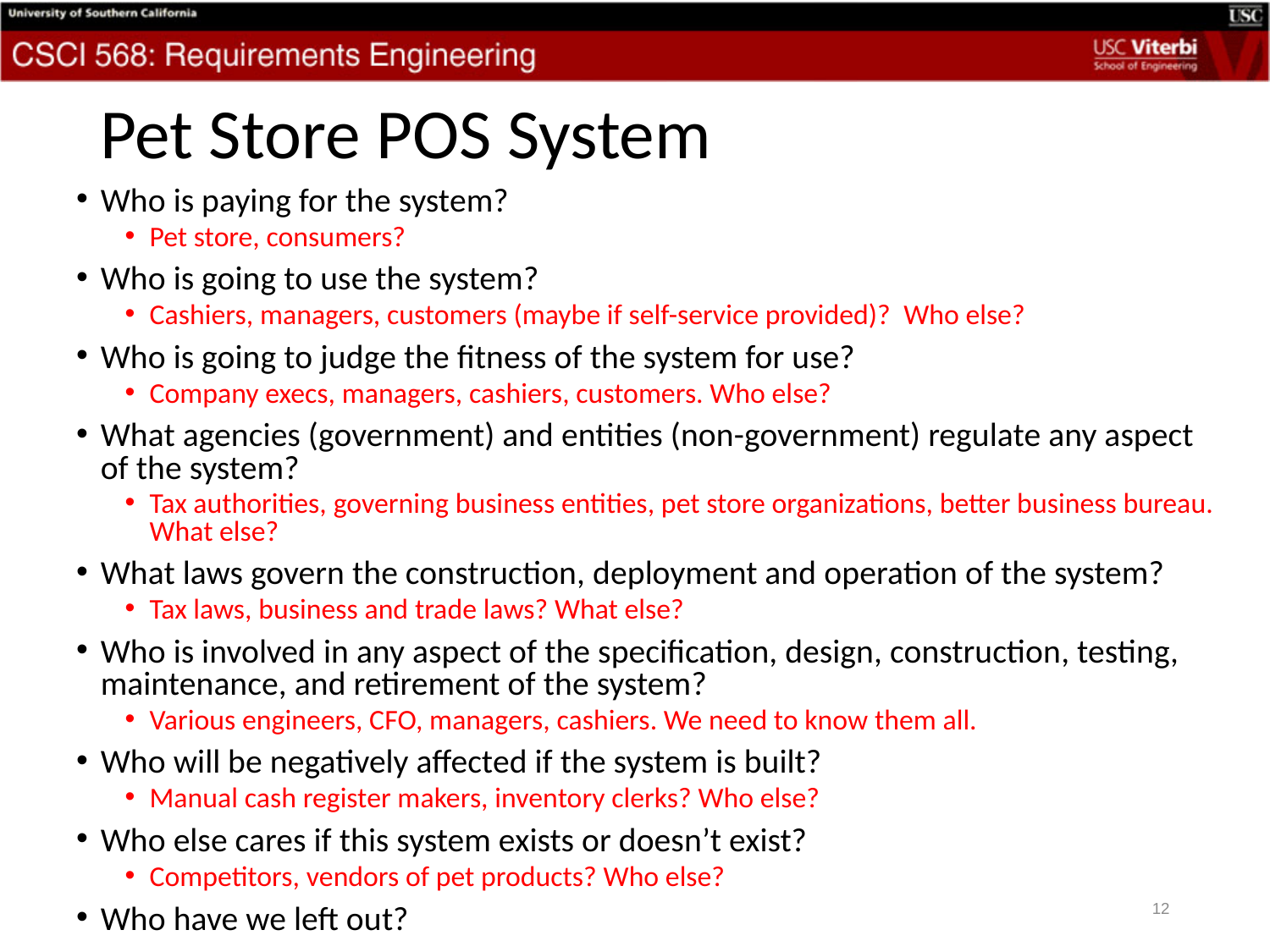

# Pet Store POS System
Who is paying for the system?
Pet store, consumers?
Who is going to use the system?
Cashiers, managers, customers (maybe if self-service provided)?  Who else?
Who is going to judge the fitness of the system for use?
Company execs, managers, cashiers, customers. Who else?
What agencies (government) and entities (non-government) regulate any aspect of the system?
Tax authorities, governing business entities, pet store organizations, better business bureau. What else?
What laws govern the construction, deployment and operation of the system?
Tax laws, business and trade laws? What else?
Who is involved in any aspect of the specification, design, construction, testing, maintenance, and retirement of the system?
Various engineers, CFO, managers, cashiers. We need to know them all.
Who will be negatively affected if the system is built?
Manual cash register makers, inventory clerks? Who else?
Who else cares if this system exists or doesn’t exist?
Competitors, vendors of pet products? Who else?
Who have we left out?

12